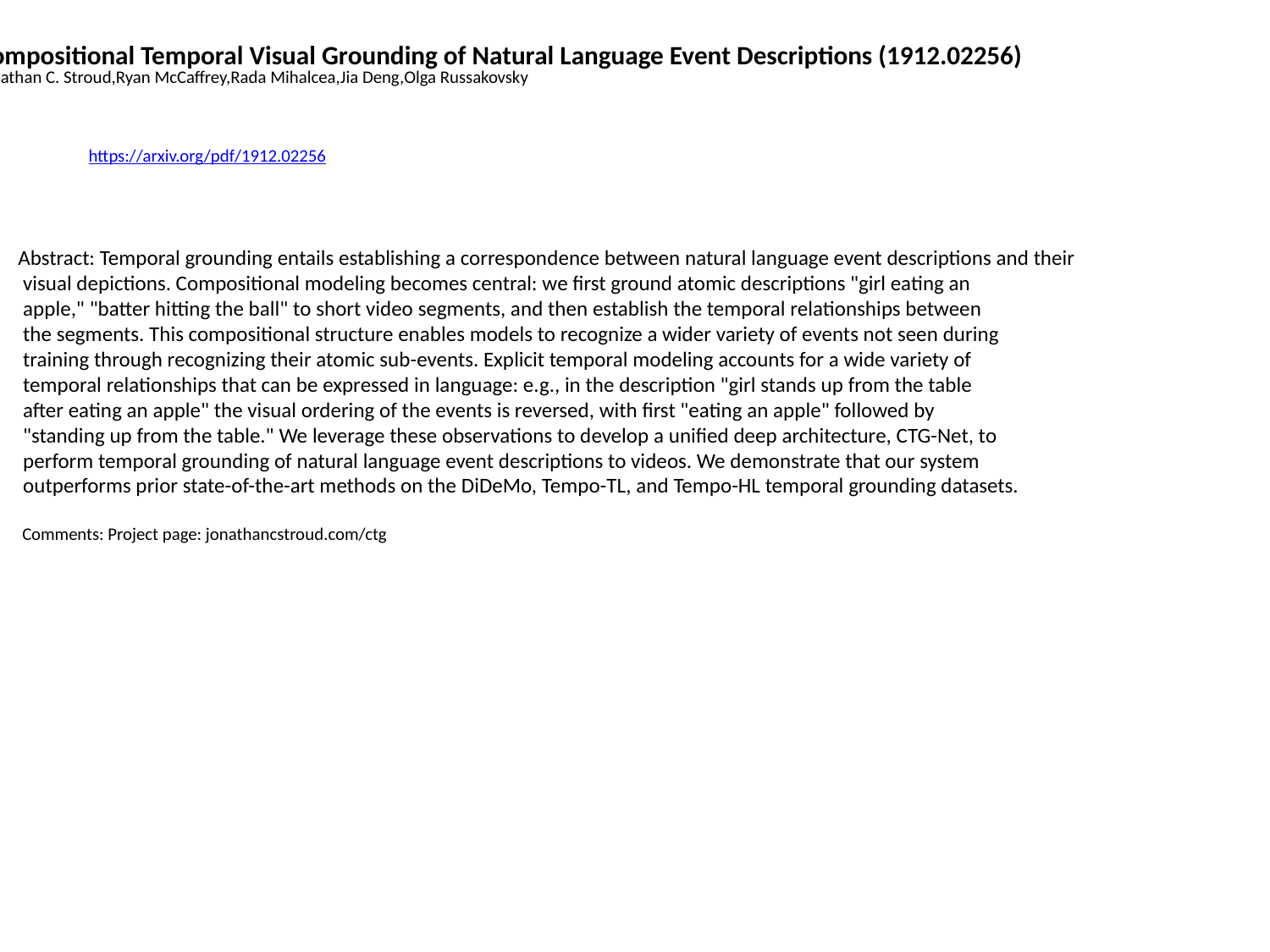

Compositional Temporal Visual Grounding of Natural Language Event Descriptions (1912.02256)
Jonathan C. Stroud,Ryan McCaffrey,Rada Mihalcea,Jia Deng,Olga Russakovsky

https://arxiv.org/pdf/1912.02256

Abstract: Temporal grounding entails establishing a correspondence between natural language event descriptions and their
 visual depictions. Compositional modeling becomes central: we first ground atomic descriptions "girl eating an
 apple," "batter hitting the ball" to short video segments, and then establish the temporal relationships between
 the segments. This compositional structure enables models to recognize a wider variety of events not seen during
 training through recognizing their atomic sub-events. Explicit temporal modeling accounts for a wide variety of
 temporal relationships that can be expressed in language: e.g., in the description "girl stands up from the table
 after eating an apple" the visual ordering of the events is reversed, with first "eating an apple" followed by
 "standing up from the table." We leverage these observations to develop a unified deep architecture, CTG-Net, to
 perform temporal grounding of natural language event descriptions to videos. We demonstrate that our system
 outperforms prior state-of-the-art methods on the DiDeMo, Tempo-TL, and Tempo-HL temporal grounding datasets.
 Comments: Project page: jonathancstroud.com/ctg